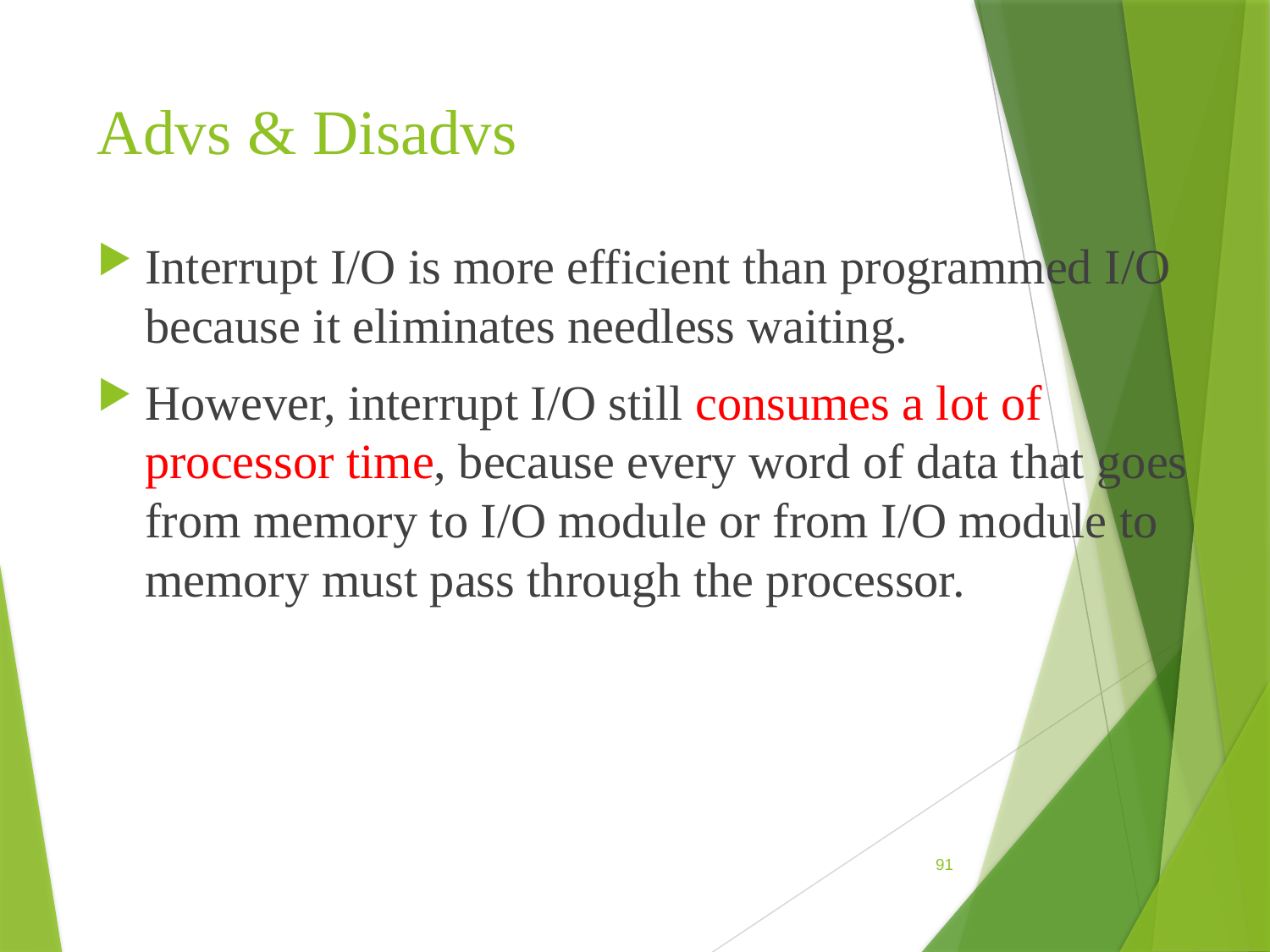

# Advs & Disadvs
Interrupt I/O is more efficient than programmed I/O because it eliminates needless waiting.
However, interrupt I/O still consumes a lot of processor time, because every word of data that goes from memory to I/O module or from I/O module to memory must pass through the processor.
91